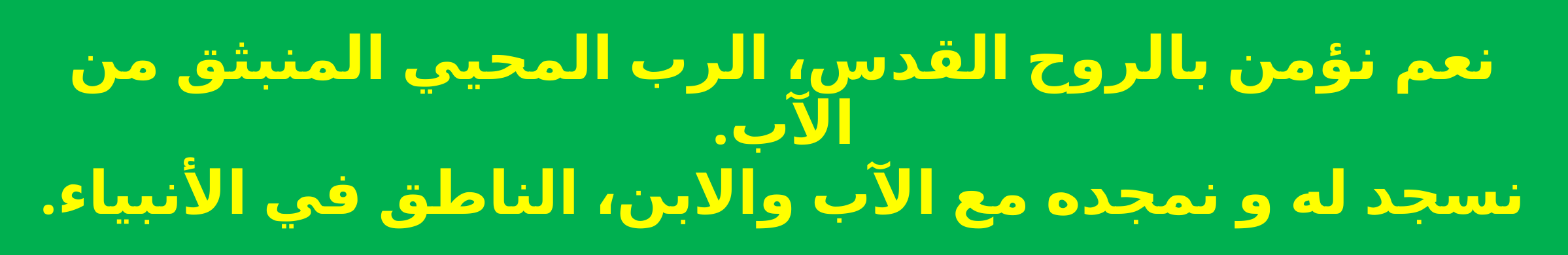

نعم نؤمن بالروح القدس، الرب المحيي المنبثق من الآب.
 نسجد له و نمجده مع الآب والابن، الناطق في الأنبياء.